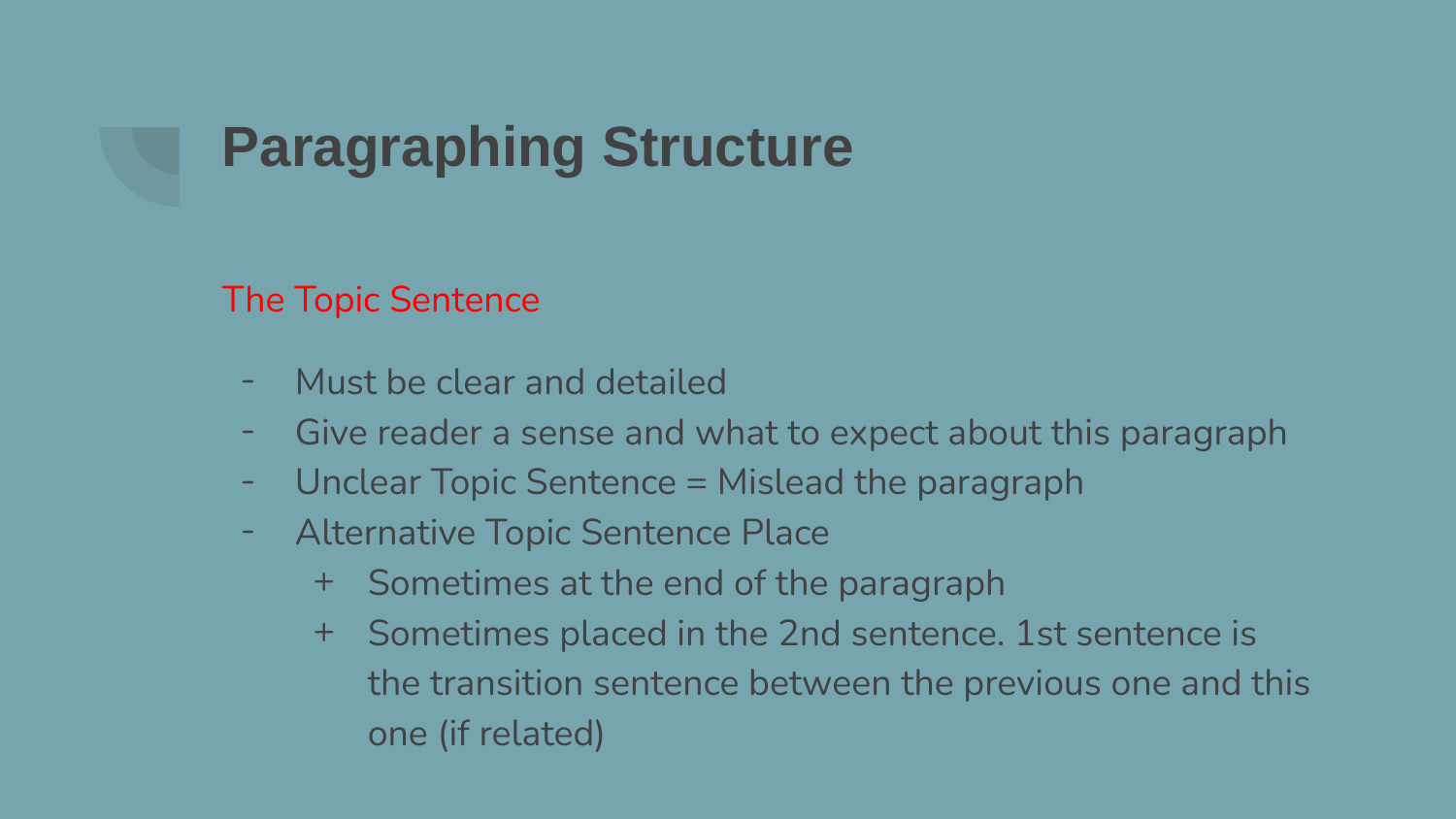

# Paragraphing Structure

The Topic Sentence
Must be clear and detailed
Give reader a sense and what to expect about this paragraph
Unclear Topic Sentence = Mislead the paragraph
Alternative Topic Sentence Place
Sometimes at the end of the paragraph
Sometimes placed in the 2nd sentence. 1st sentence is the transition sentence between the previous one and this one (if related)